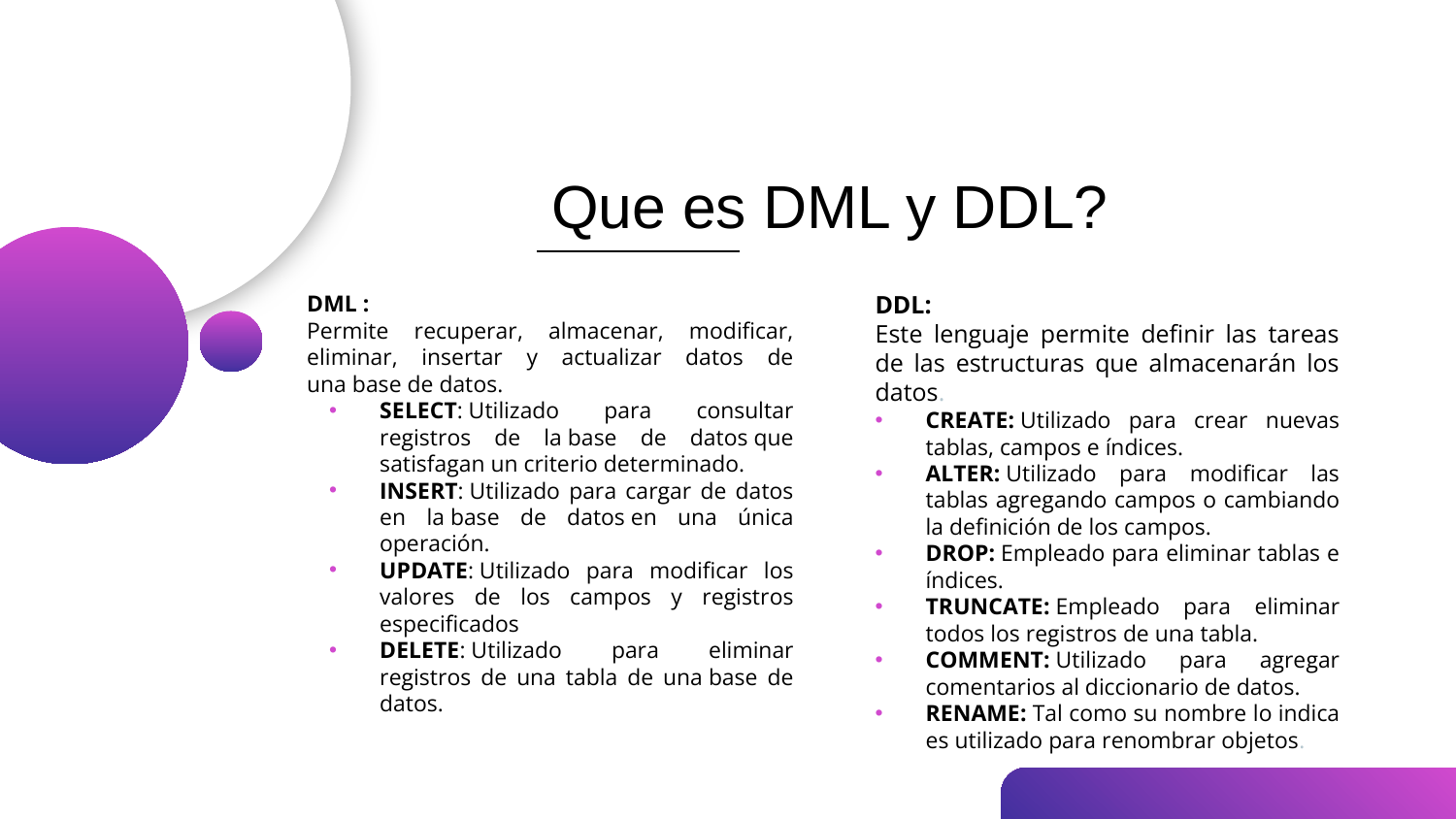

# Que es DML y DDL?
DML :
Permite recuperar, almacenar, modificar, eliminar, insertar y actualizar datos de una base de datos.
SELECT: Utilizado para consultar registros de la base de datos que satisfagan un criterio determinado.
INSERT: Utilizado para cargar de datos en la base de datos en una única operación.
UPDATE: Utilizado para modificar los valores de los campos y registros especificados
DELETE: Utilizado para eliminar registros de una tabla de una base de datos.

DDL:
Este lenguaje permite definir las tareas de las estructuras que almacenarán los datos.
CREATE: Utilizado para crear nuevas tablas, campos e índices.
ALTER: Utilizado para modificar las tablas agregando campos o cambiando la definición de los campos.
DROP: Empleado para eliminar tablas e índices.
TRUNCATE: Empleado para eliminar todos los registros de una tabla.
COMMENT: Utilizado para agregar comentarios al diccionario de datos.
RENAME: Tal como su nombre lo indica es utilizado para renombrar objetos.